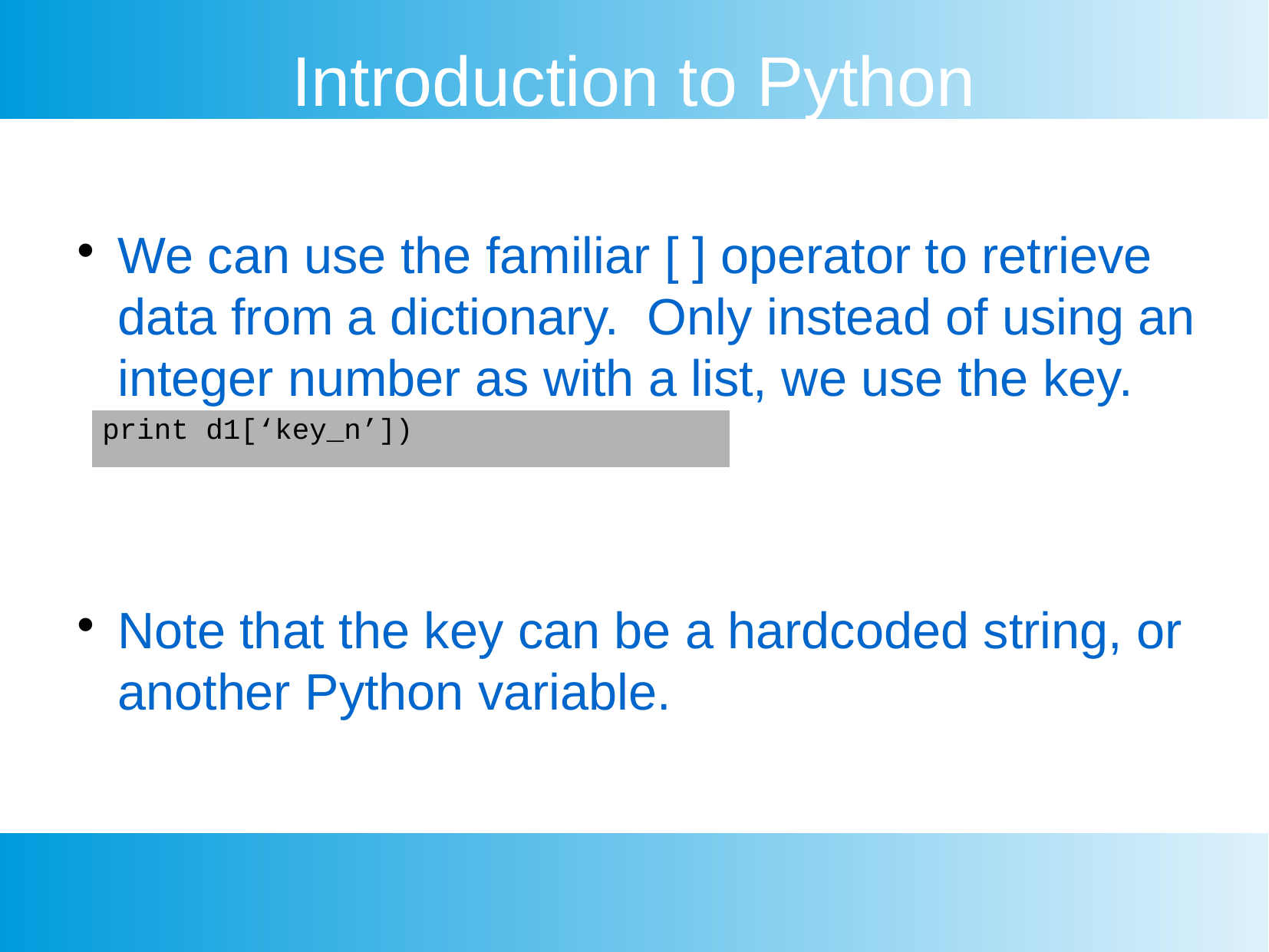

Introduction to Python
We can use the familiar [ ] operator to retrieve data from a dictionary.  Only instead of using an integer number as with a list, we use the key.

Note that the key can be a hardcoded string, or another Python variable.

| print d1[‘key\_n’]) |
| --- |